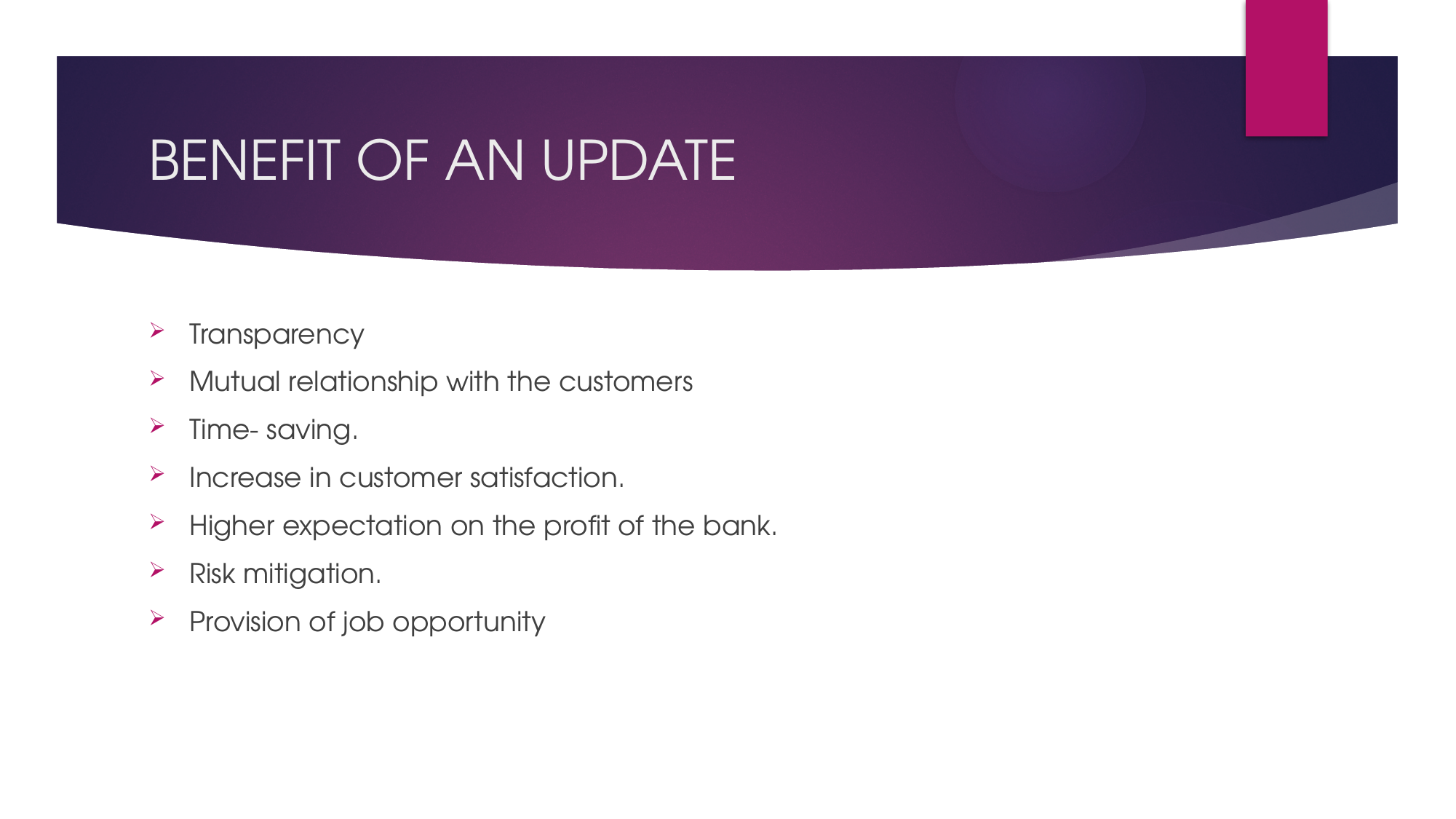

# BENEFIT OF AN UPDATE
Transparency
Mutual relationship with the customers
Time- saving.
Increase in customer satisfaction.
Higher expectation on the profit of the bank.
Risk mitigation.
Provision of job opportunity